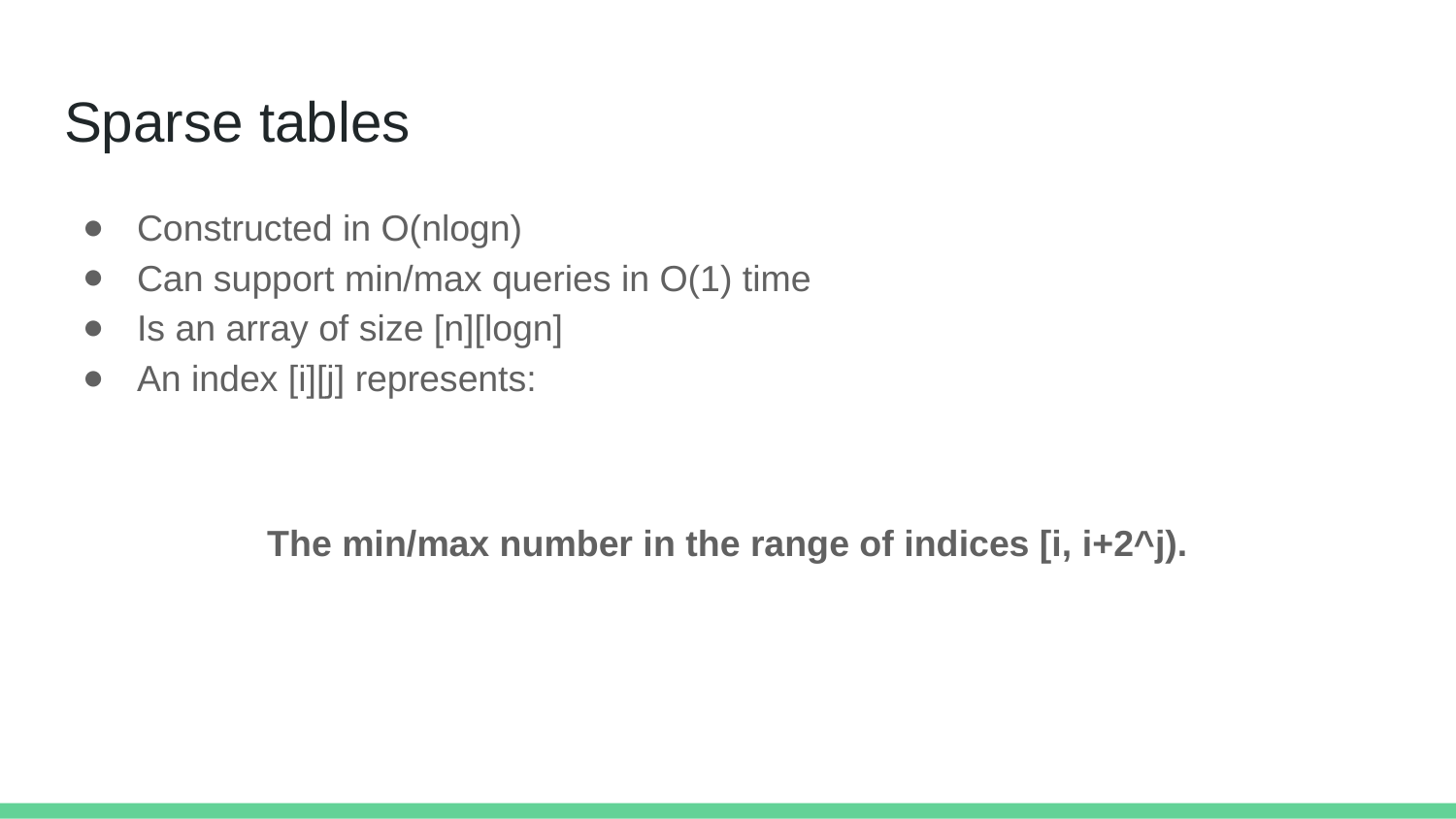

# Sparse tables
Constructed in O(nlogn)
Can support min/max queries in O(1) time
Is an array of size [n][logn]
An index [i][j] represents:

The min/max number in the range of indices [i, i+2^j).